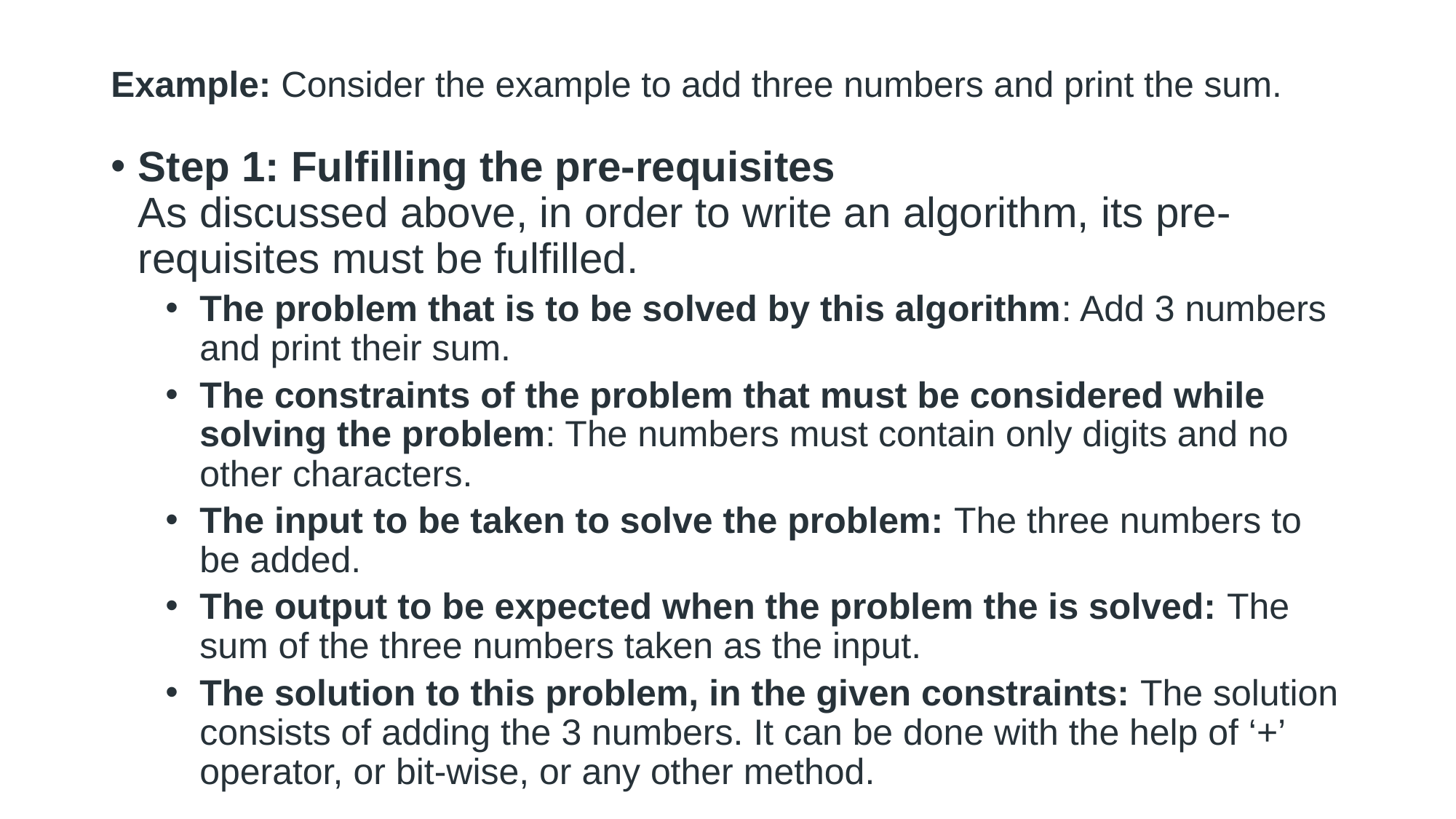

# Example: Consider the example to add three numbers and print the sum.
Step 1: Fulfilling the pre-requisites 
As discussed above, in order to write an algorithm, its pre-requisites must be fulfilled.
The problem that is to be solved by this algorithm: Add 3 numbers and print their sum.
The constraints of the problem that must be considered while solving the problem: The numbers must contain only digits and no other characters.
The input to be taken to solve the problem: The three numbers to be added.
The output to be expected when the problem the is solved: The sum of the three numbers taken as the input.
The solution to this problem, in the given constraints: The solution consists of adding the 3 numbers. It can be done with the help of ‘+’ operator, or bit-wise, or any other method.